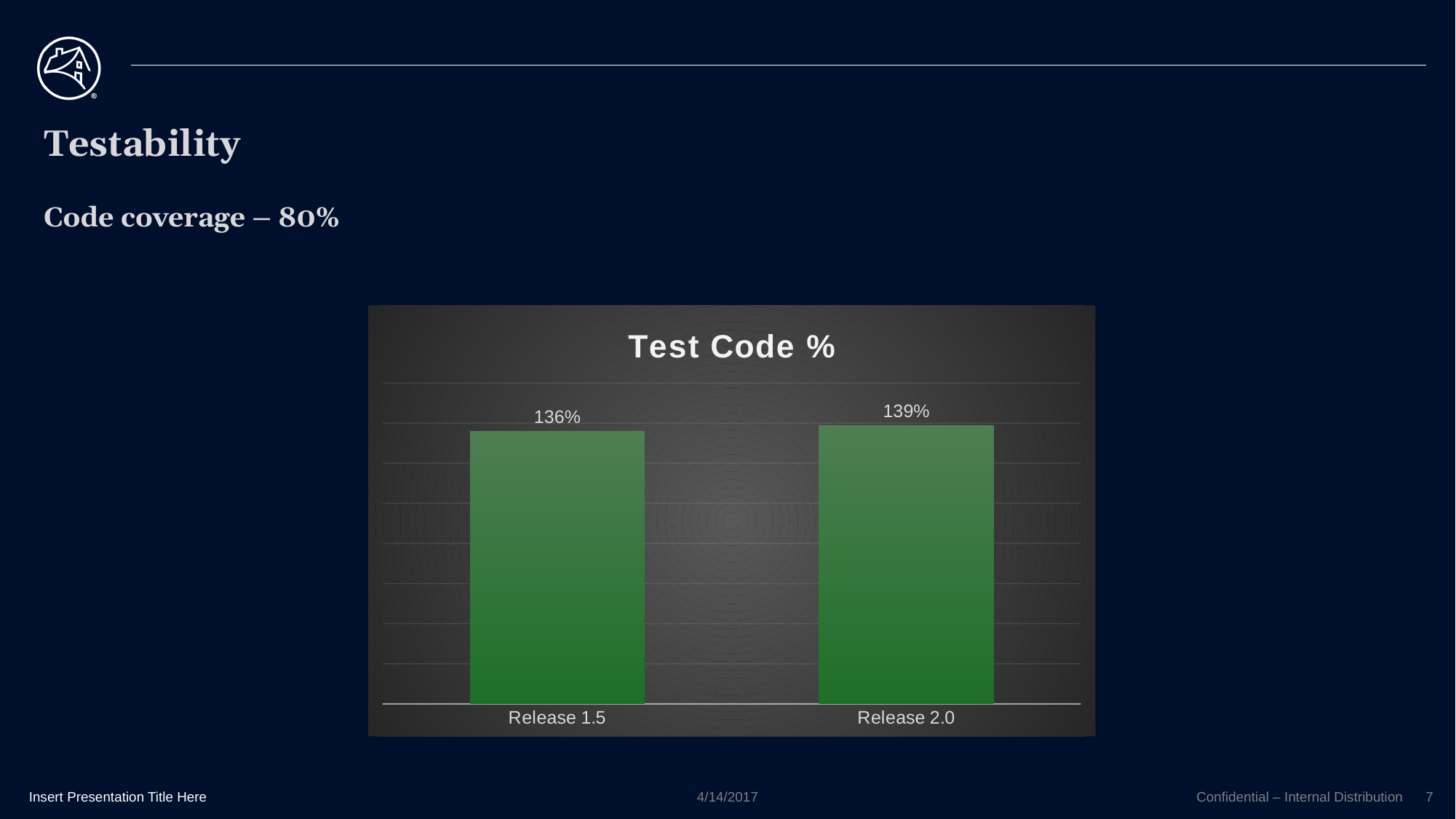

# Testability Code coverage – 80%

### Chart:

| Category | Test Code % |
|---|---|
| Release 1.5 | 1.36 |
| Release 2.0 | 1.39 |
Insert Presentation Title Here